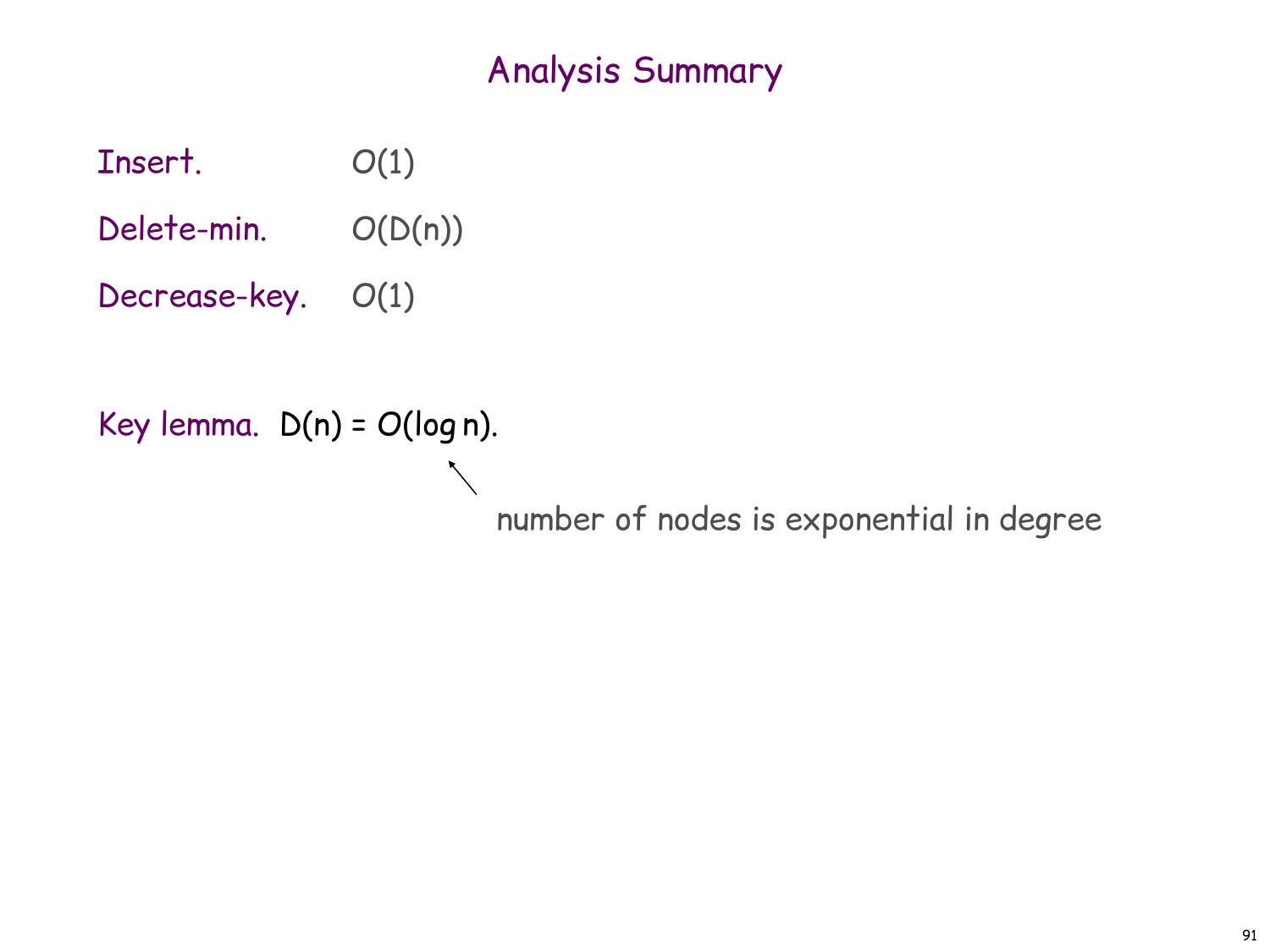

# Analysis Summary
Insert.		O(1)
Delete-min.	O(D(n))
Decrease-key.	O(1)

Key lemma.  D(n) = O(log n).

number of nodes is exponential in degree
91